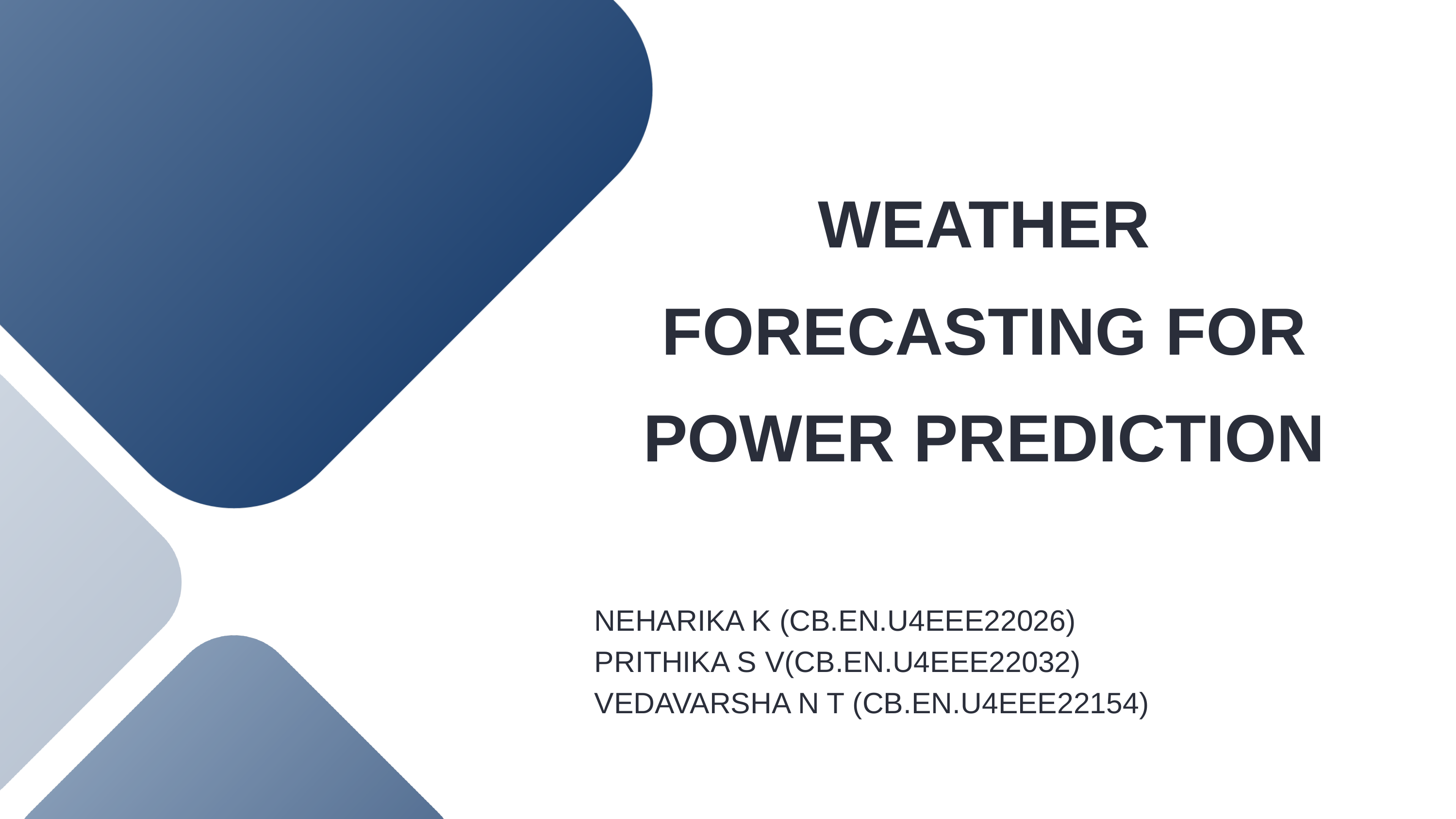

WEATHER FORECASTING FOR POWER PREDICTION
NEHARIKA K (CB.EN.U4EEE22026)
PRITHIKA S V(CB.EN.U4EEE22032)
VEDAVARSHA N T (CB.EN.U4EEE22154)